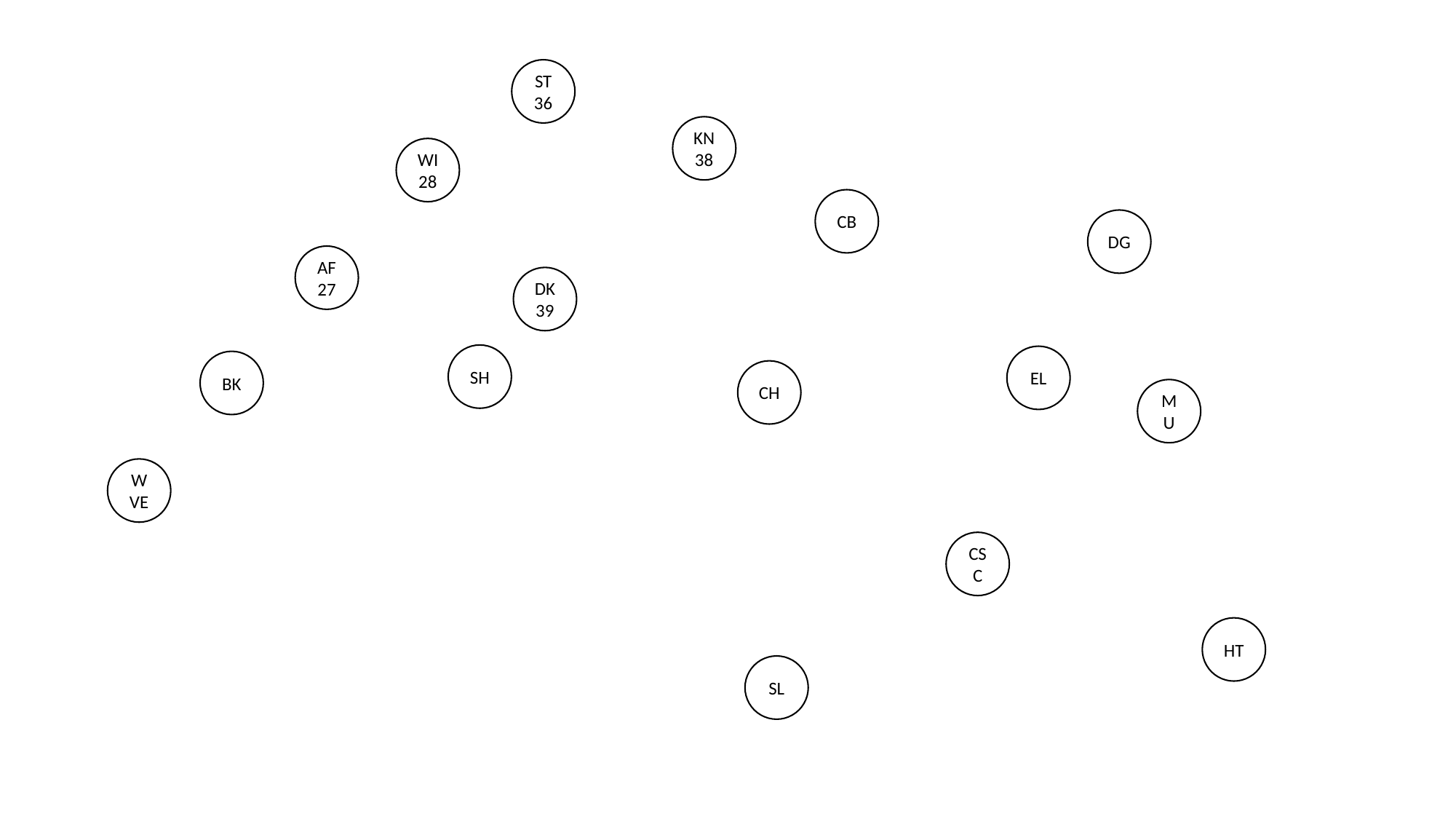

ST
36
KN
38
WI
28
CB
DG
AF
27
DK
39
SH
EL
BK
CH
MU
WVE
CSC
HT
SL